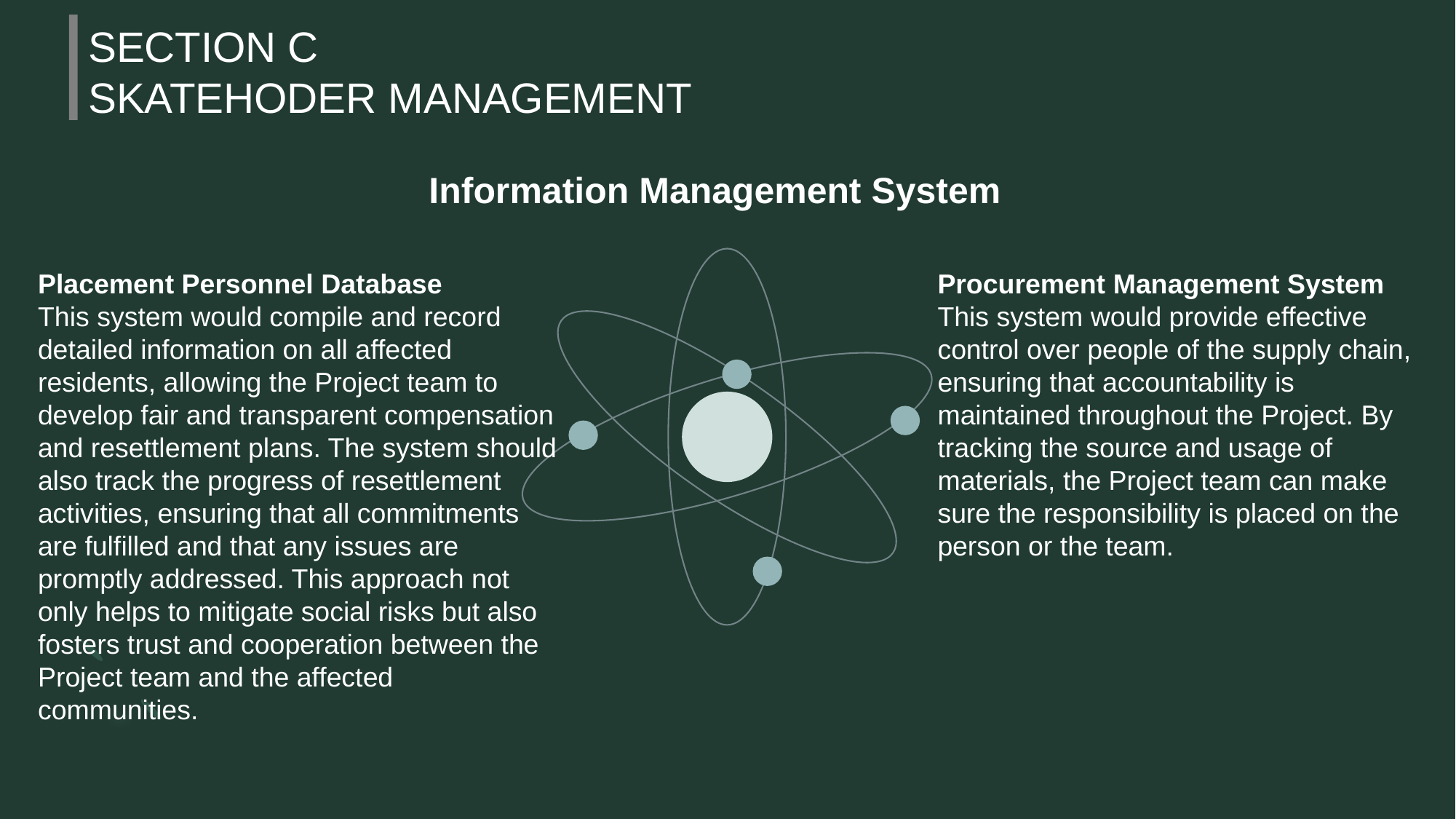

SECTION C
SKATEHODER MANAGEMENT
Information Management System

Placement Personnel Database
This system would compile and record detailed information on all affected residents, allowing the Project team to develop fair and transparent compensation and resettlement plans. The system should also track the progress of resettlement activities, ensuring that all commitments are fulfilled and that any issues are promptly addressed. This approach not only helps to mitigate social risks but also fosters trust and cooperation between the Project team and the affected communities.

Procurement Management System
This system would provide effective control over people of the supply chain, ensuring that accountability is
maintained throughout the Project. By tracking the source and usage of materials, the Project team can make sure the responsibility is placed on the person or the team.